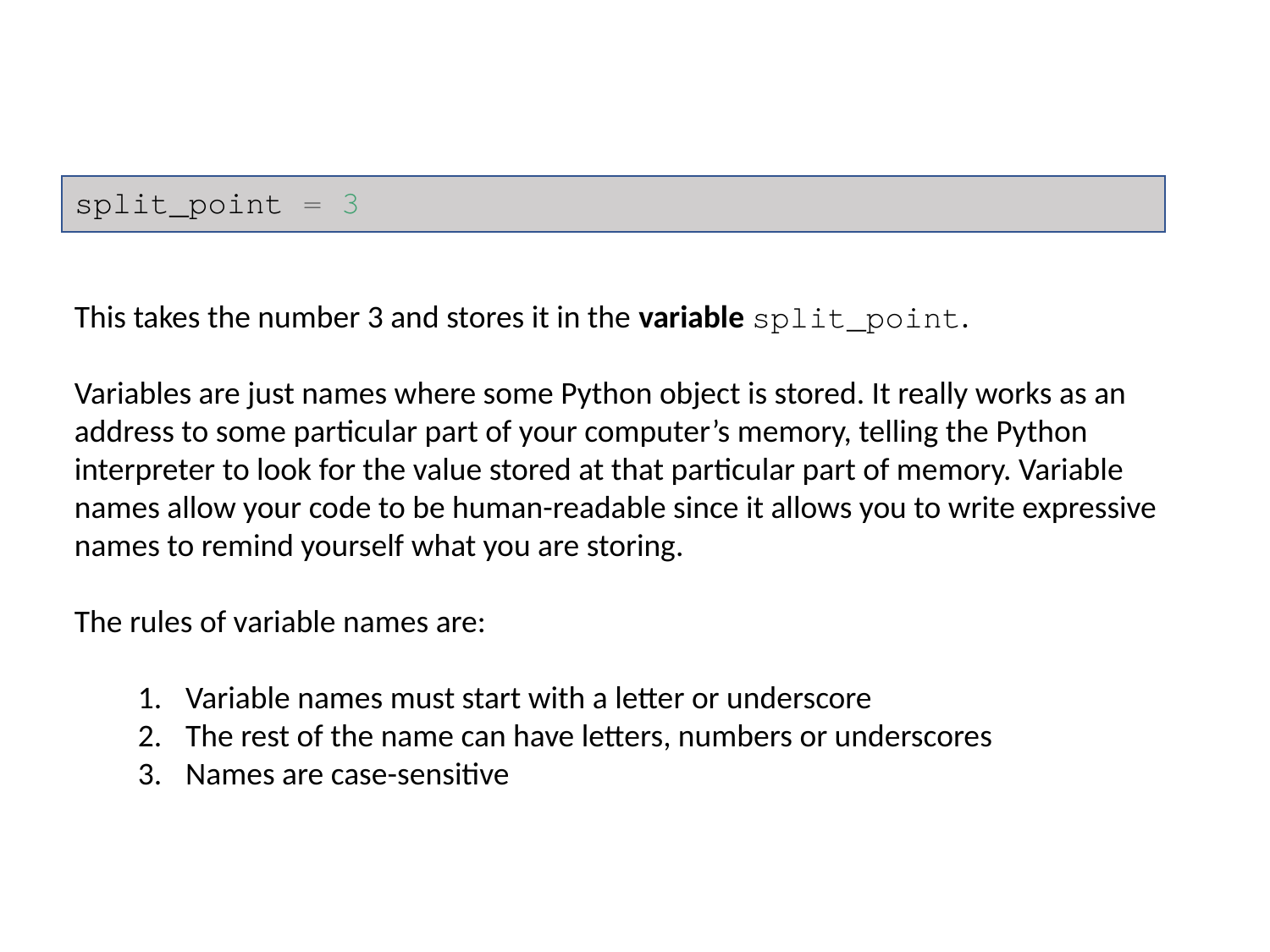

split_point = 3

This takes the number 3 and stores it in the variable split_point.

Variables are just names where some Python object is stored. It really works as an address to some particular part of your computer’s memory, telling the Python interpreter to look for the value stored at that particular part of memory. Variable names allow your code to be human-readable since it allows you to write expressive names to remind yourself what you are storing.

The rules of variable names are:

Variable names must start with a letter or underscore
The rest of the name can have letters, numbers or underscores
Names are case-sensitive